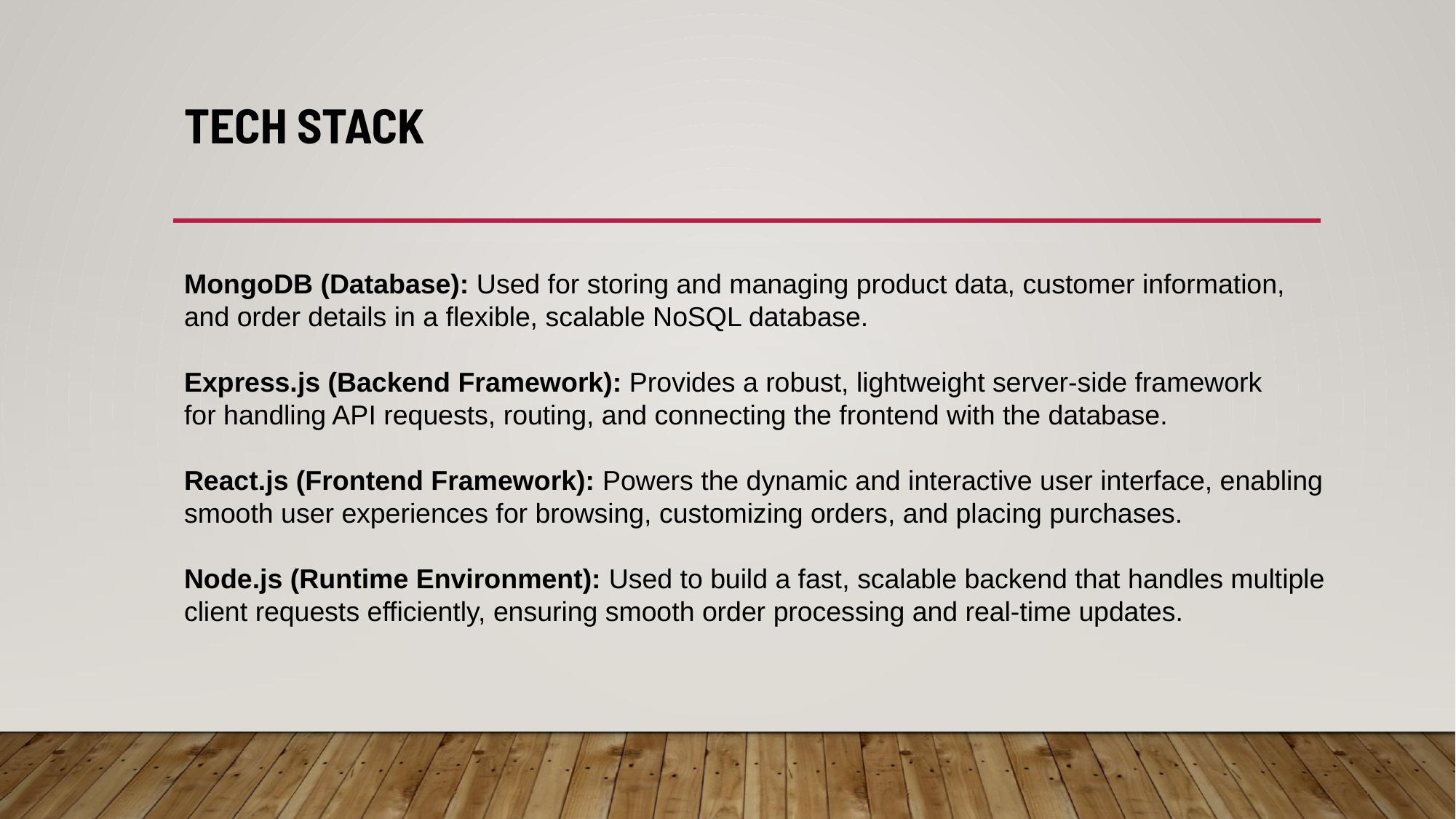

# TECH STACK
MongoDB (Database): Used for storing and managing product data, customer information,
and order details in a flexible, scalable NoSQL database.

Express.js (Backend Framework): Provides a robust, lightweight server-side framework
for handling API requests, routing, and connecting the frontend with the database.

React.js (Frontend Framework): Powers the dynamic and interactive user interface, enabling
smooth user experiences for browsing, customizing orders, and placing purchases.

Node.js (Runtime Environment): Used to build a fast, scalable backend that handles multiple
client requests efficiently, ensuring smooth order processing and real-time updates.